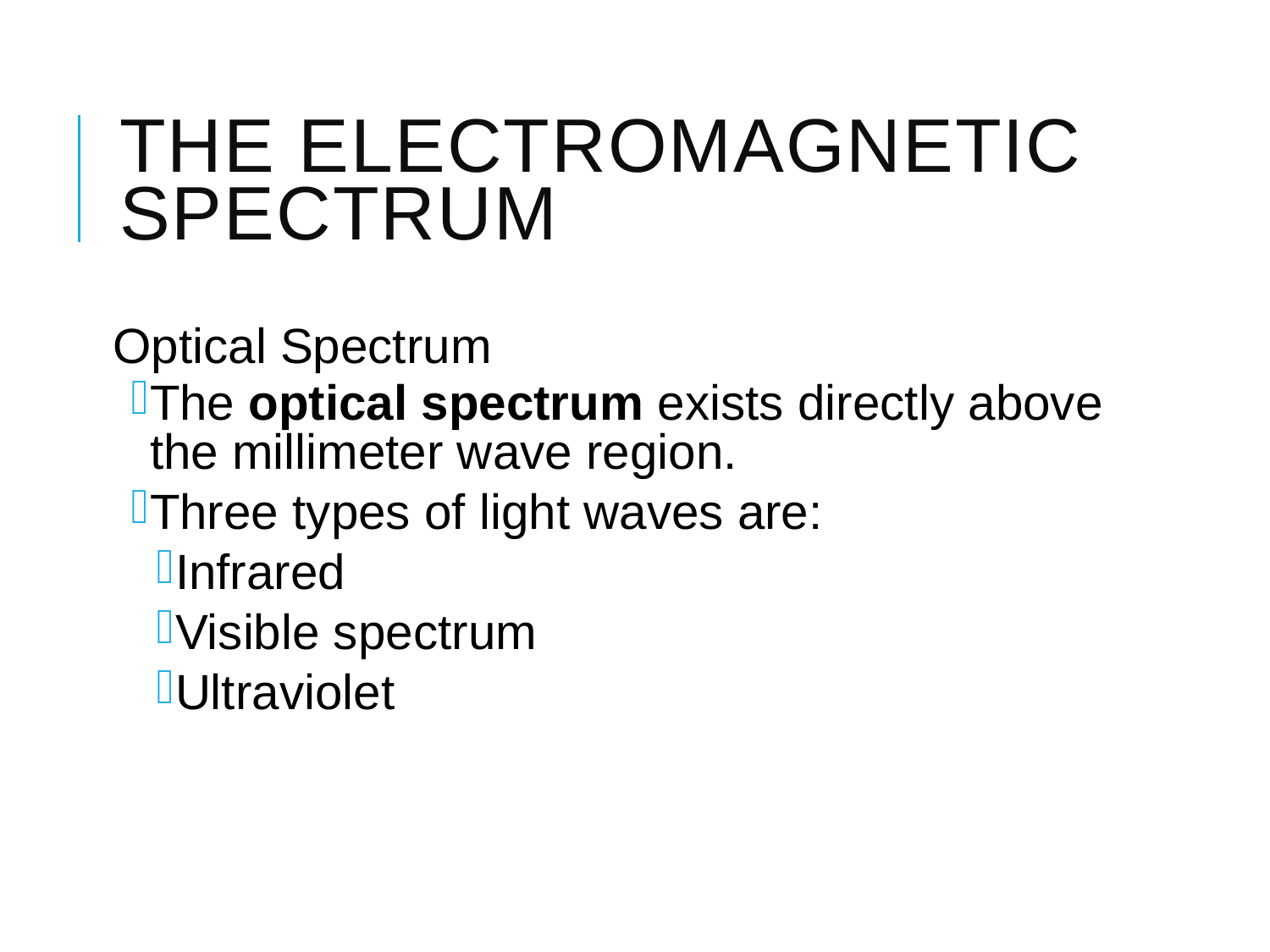

# The Electromagnetic Spectrum
Optical Spectrum
The optical spectrum exists directly above the millimeter wave region.
Three types of light waves are:
Infrared
Visible spectrum
Ultraviolet